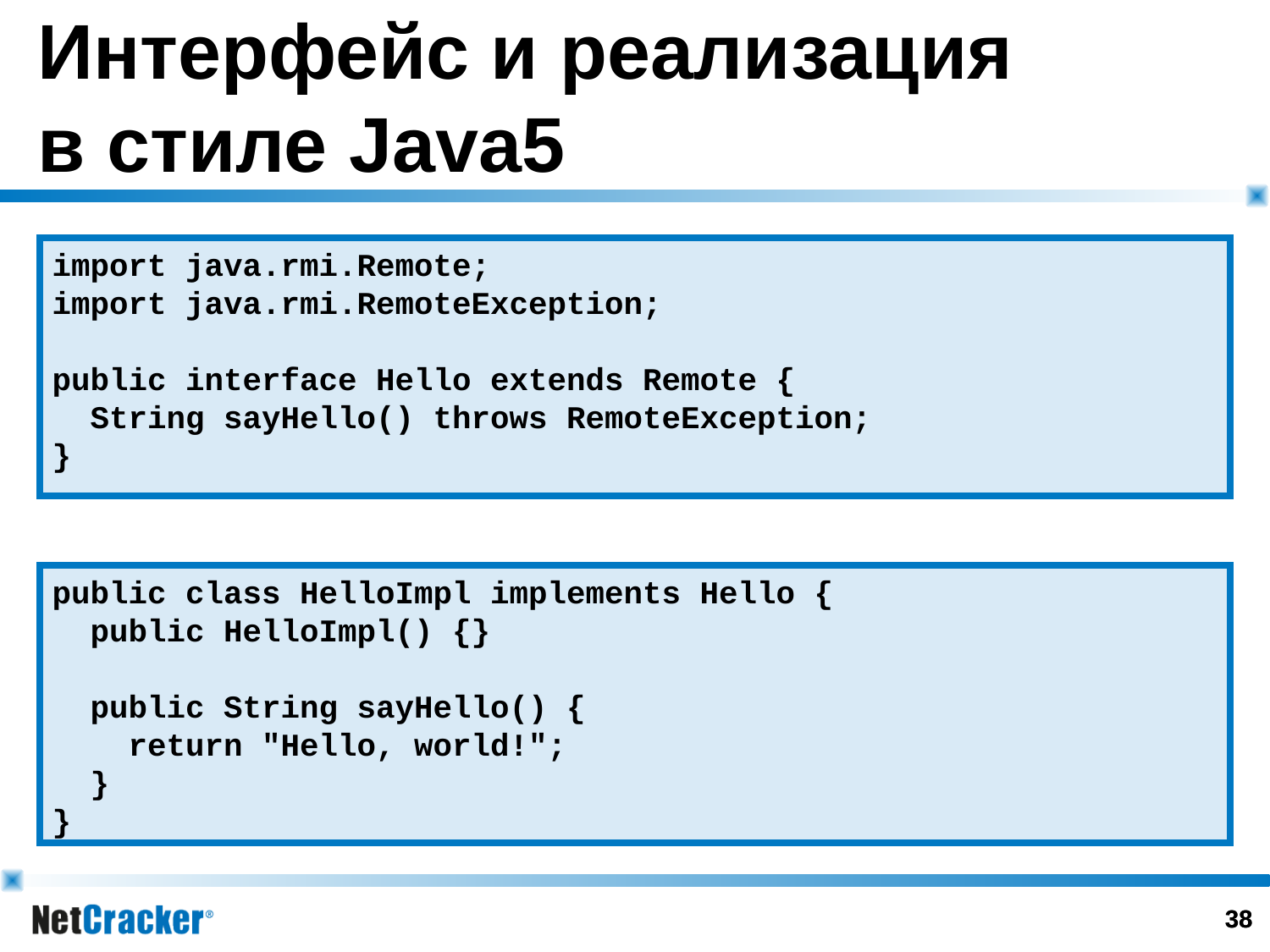

Интерфейс и реализация
в стиле Java5
import java.rmi.Remote;
import java.rmi.RemoteException;

public interface Hello extends Remote {
  String sayHello() throws RemoteException;
}
public class HelloImpl implements Hello {
  public HelloImpl() {}

  public String sayHello() {
    return "Hello, world!";
  }
}
38
38